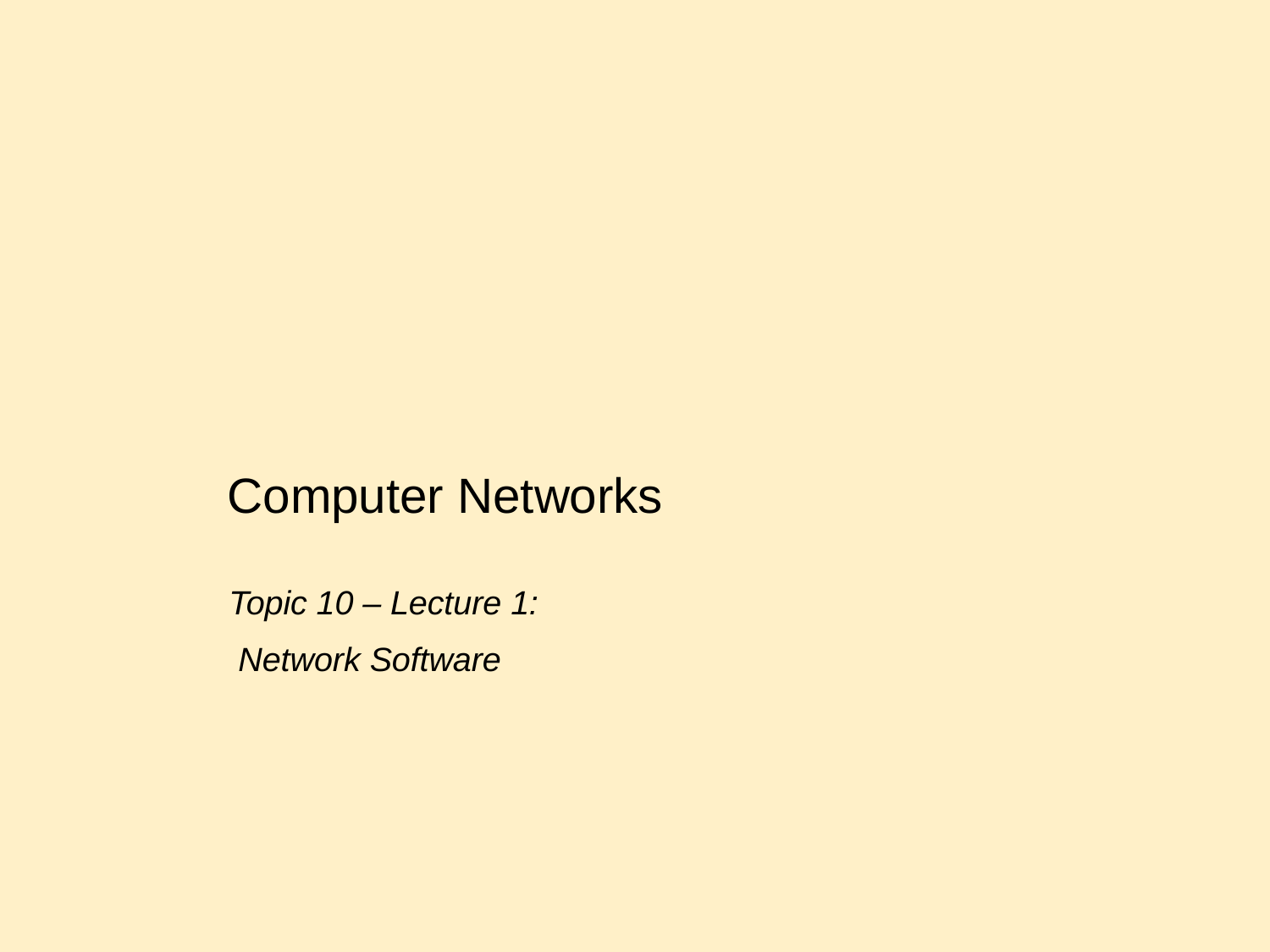

Computer Networks
Topic 10 – Lecture 1:  Network Software